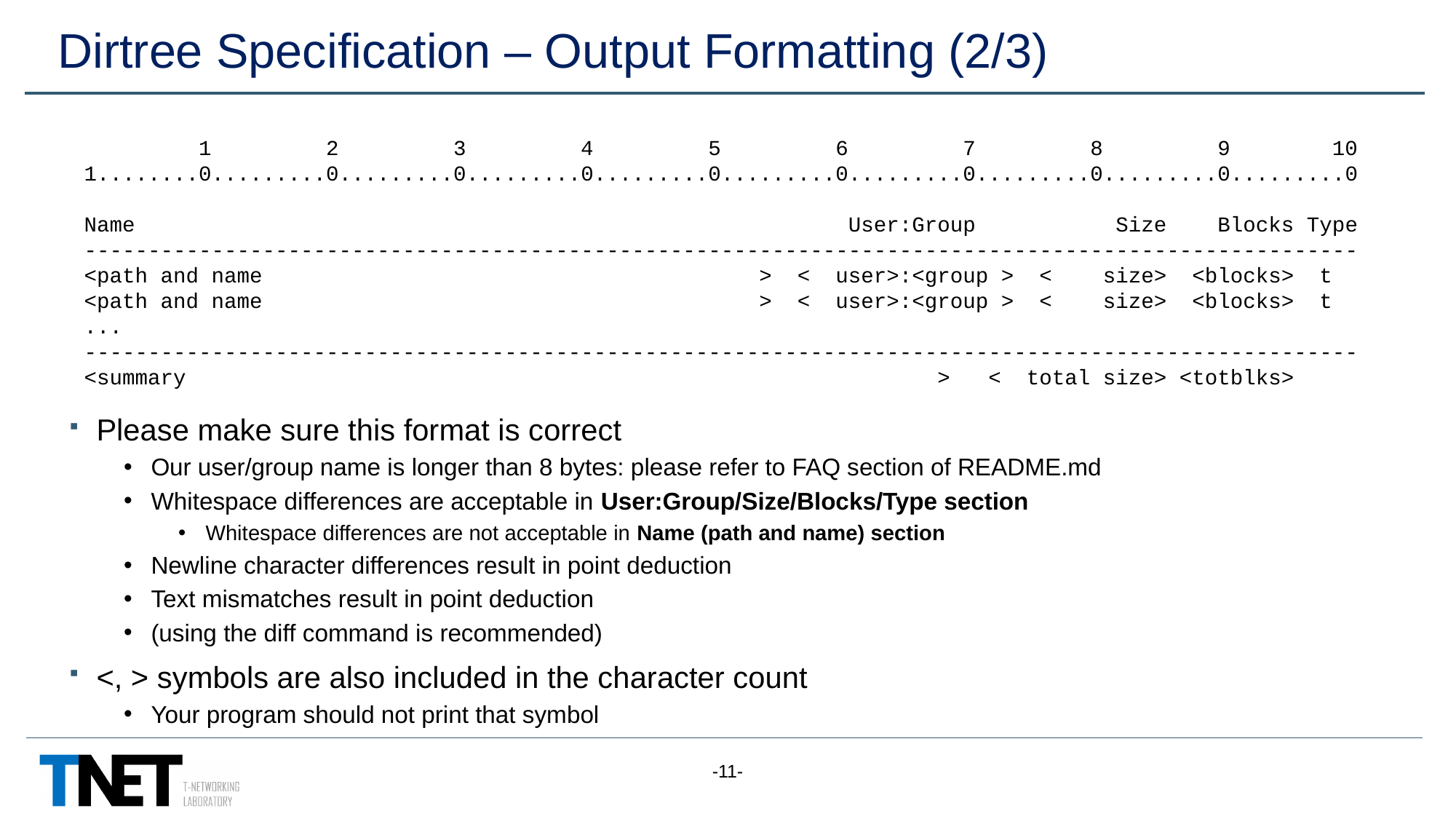

# Dirtree Specification – Output Formatting (2/3)
         1         2         3         4         5         6         7         8         9        10
1........0.........0.........0.........0.........0.........0.........0.........0.........0.........0

Name                                                        User:Group           Size    Blocks Type
----------------------------------------------------------------------------------------------------
<path and name                                       >  <  user>:<group >  <    size>  <blocks>  t
<path and name                                       >  <  user>:<group >  <    size>  <blocks>  t
...
----------------------------------------------------------------------------------------------------
<summary                                                           >   <  total size> <totblks>
Please make sure this format is correct
Our user/group name is longer than 8 bytes: please refer to FAQ section of README.md
Whitespace differences are acceptable in User:Group/Size/Blocks/Type section
Whitespace differences are not acceptable in Name (path and name) section
Newline character differences result in point deduction
Text mismatches result in point deduction
(using the diff command is recommended)
<, > symbols are also included in the character count
Your program should not print that symbol
-11-